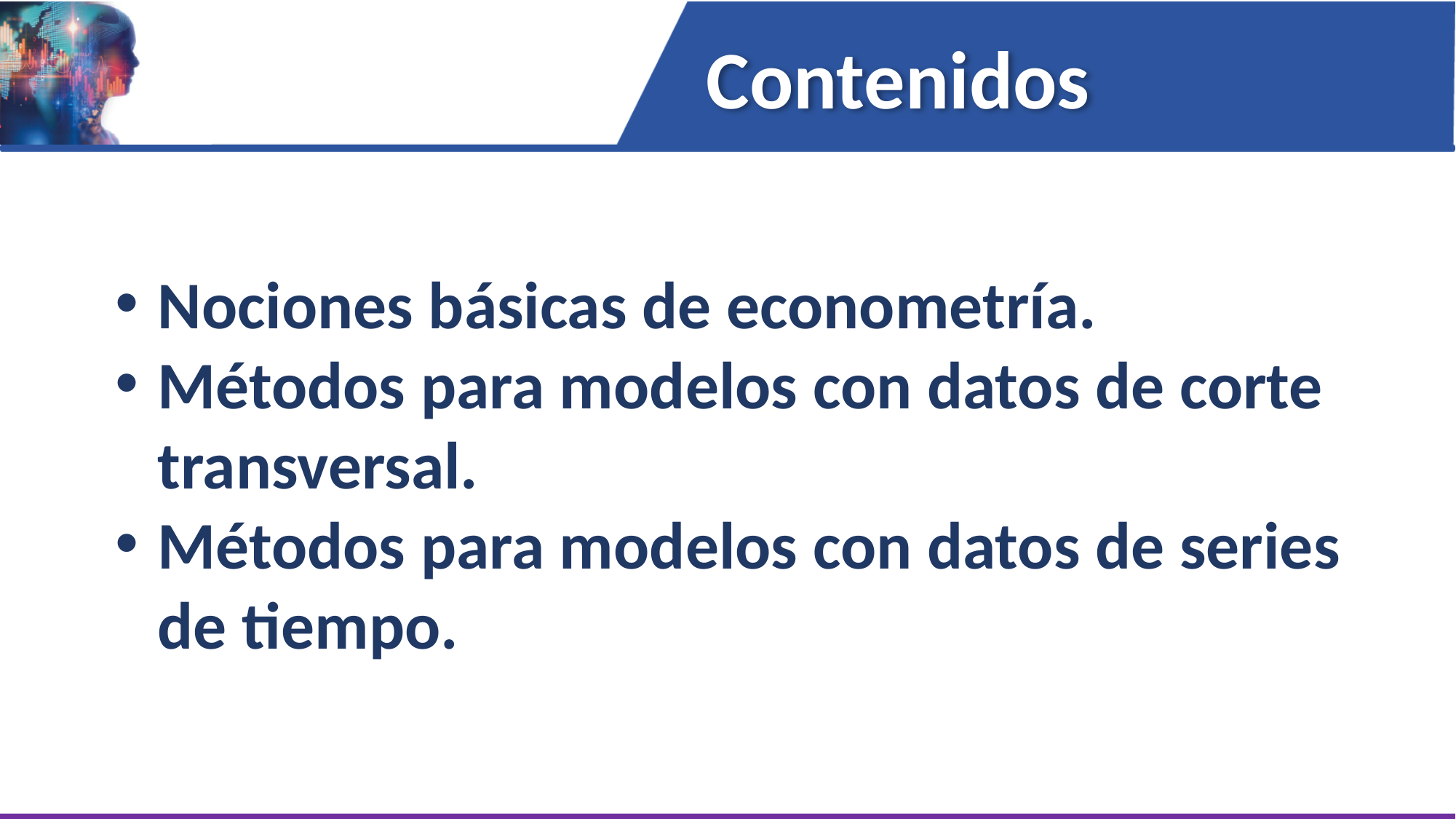

Contenidos

Nociones básicas de econometría.
Métodos para modelos con datos de corte transversal.
Métodos para modelos con datos de series de tiempo.